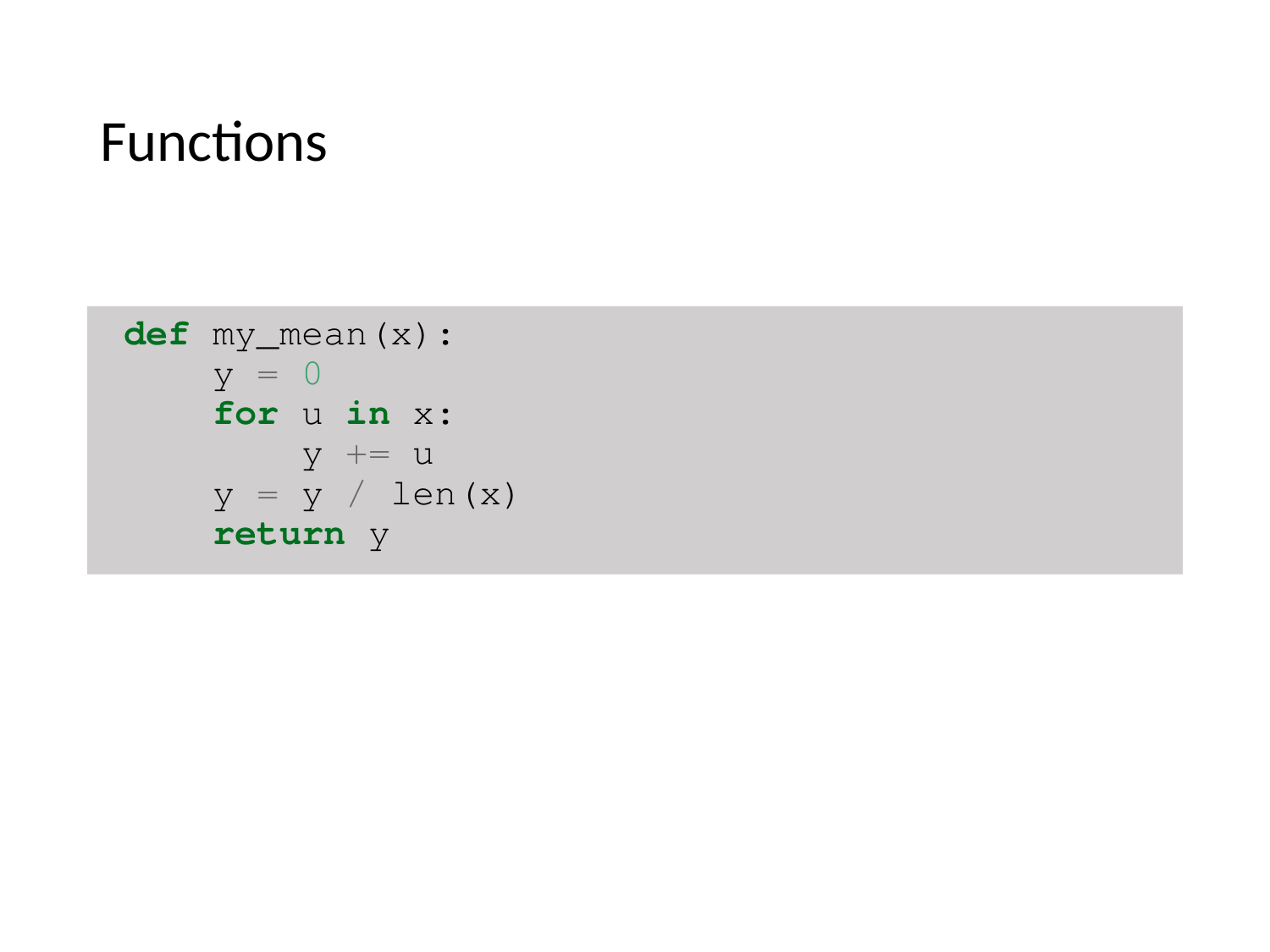

# Functions
def my_mean(x):
    y = 0
    for u in x:
        y += u
    y = y / len(x)
    return y